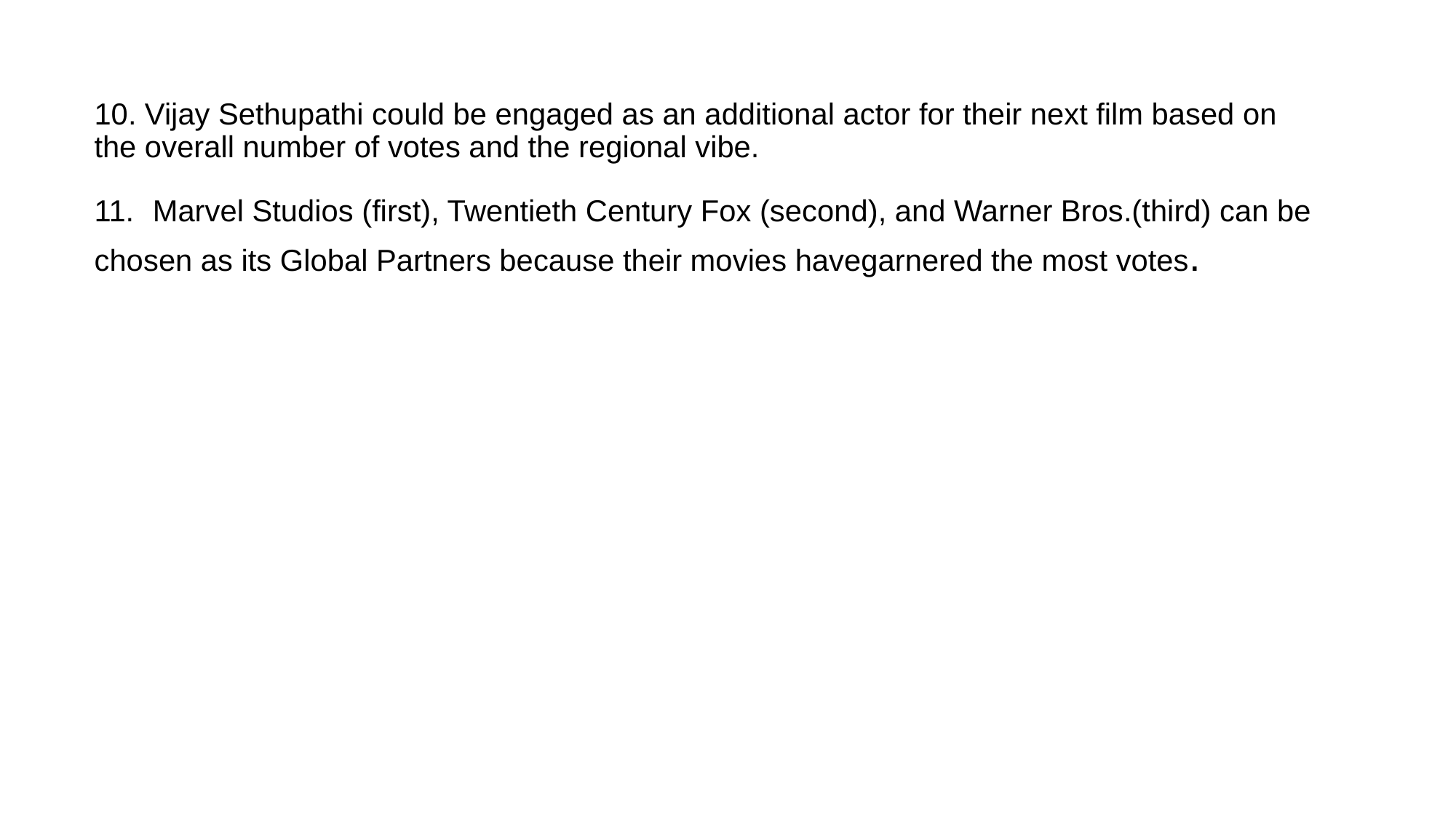

# 10. Vijay Sethupathi could be engaged as an additional actor for their next film based on the overall number of votes and the regional vibe. 11. Marvel Studios (first), Twentieth Century Fox (second), and Warner Bros.(third) can be chosen as its Global Partners because their movies havegarnered the most votes.